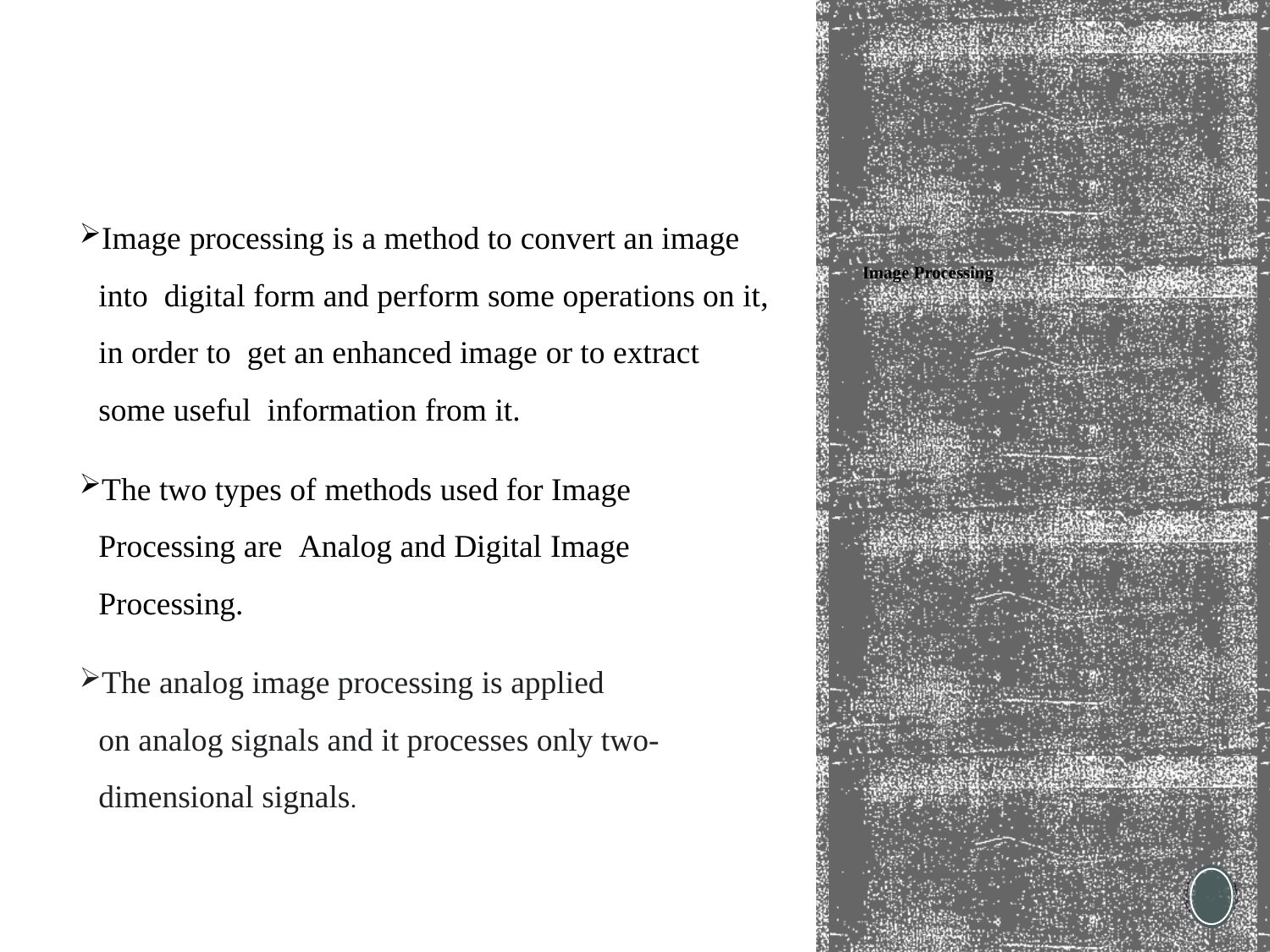

# Image Processing
Image processing is a method to convert an image into  digital form and perform some operations on it, in order to  get an enhanced image or to extract some useful  information from it.
The two types of methods used for Image Processing are  Analog and Digital Image Processing.
The analog image processing is applied on analog signals and it processes only two-dimensional signals.